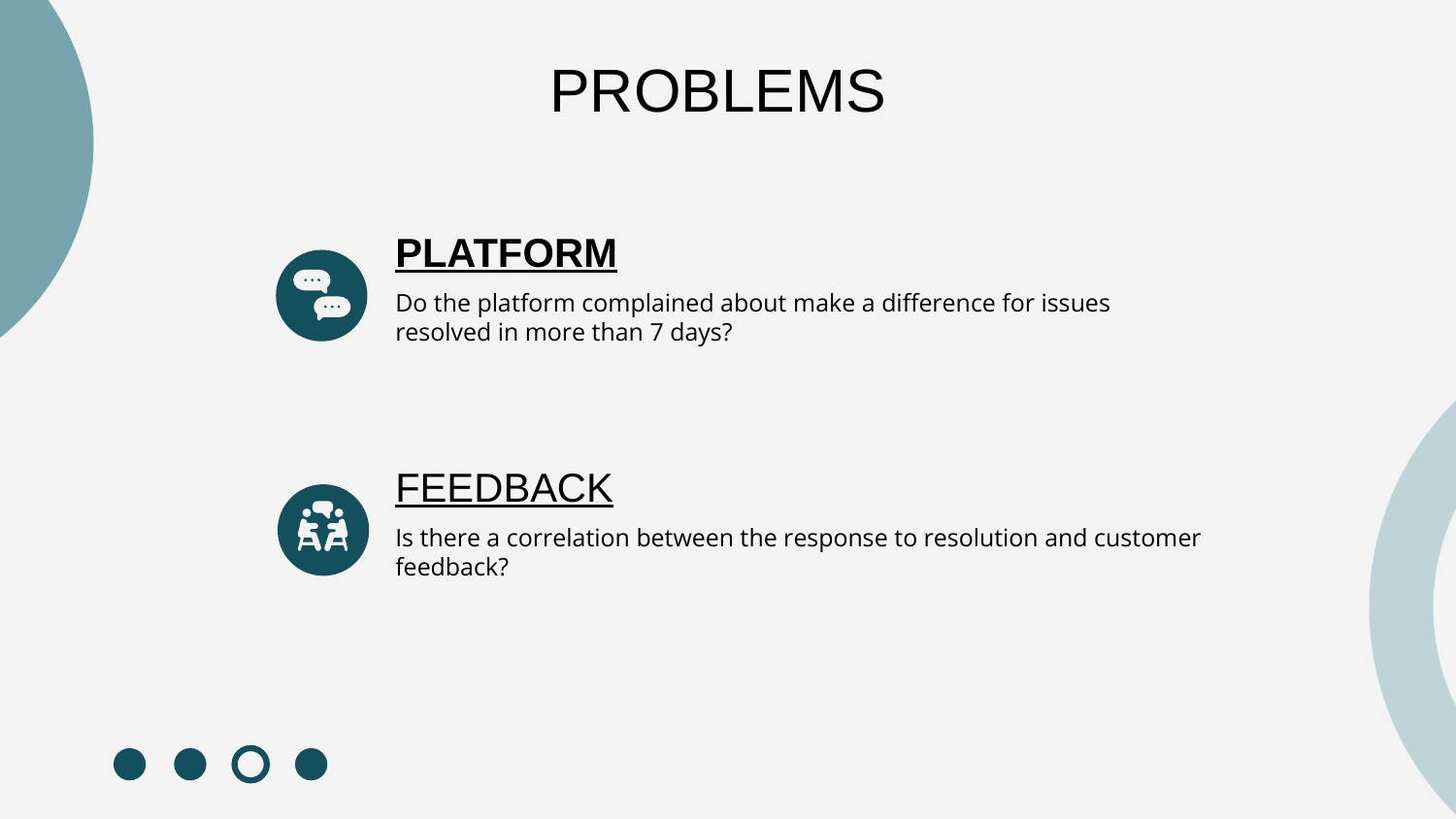

# PROBLEMS
PLATFORM

Do the platform complained about make a difference for issues resolved in more than 7 days?
FEEDBACK

Is there a correlation between the response to resolution and customer feedback?